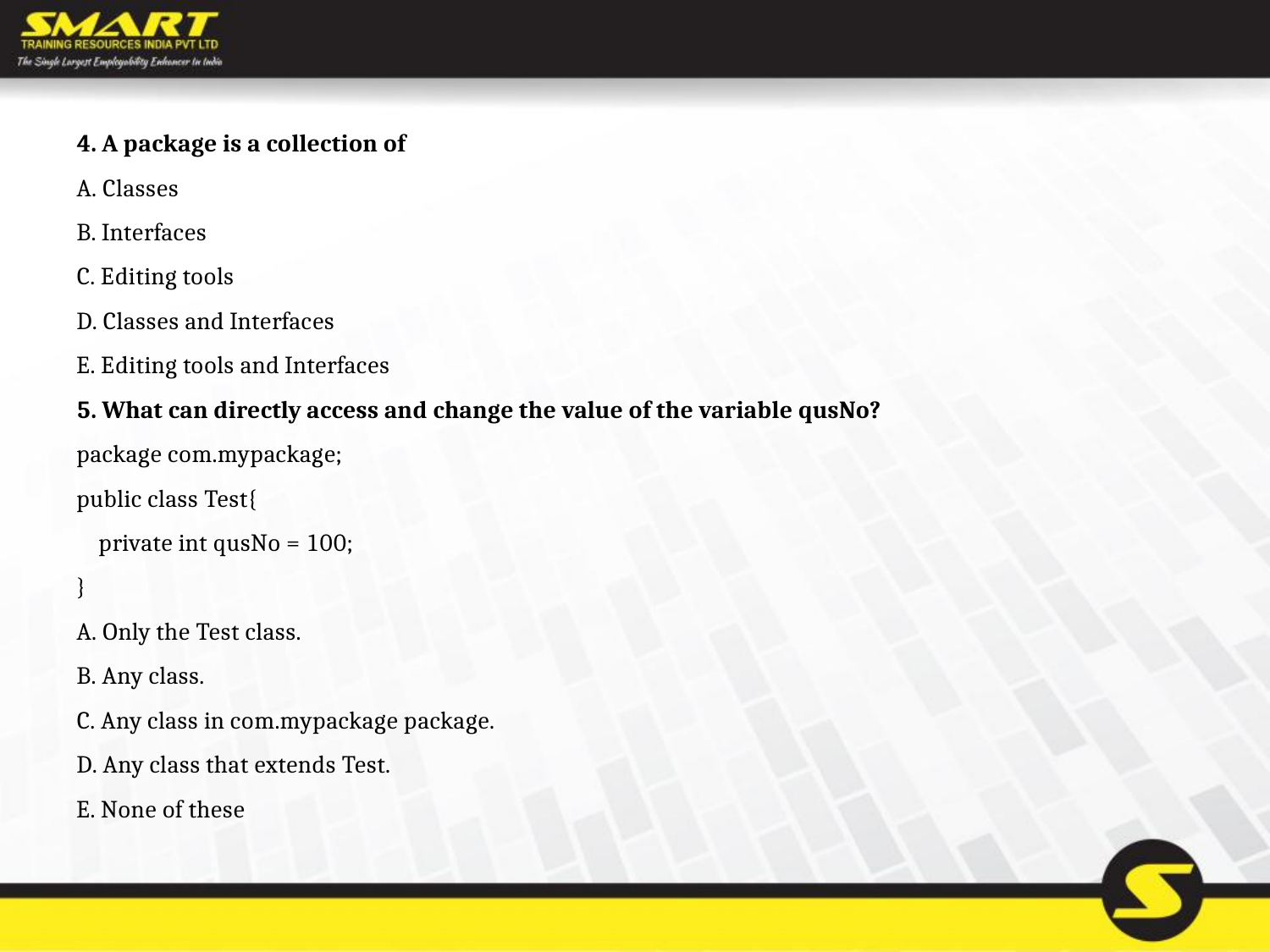

4. A package is a collection of
A. Classes
B. Interfaces
C. Editing tools
D. Classes and Interfaces
E. Editing tools and Interfaces
5. What can directly access and change the value of the variable qusNo?
package com.mypackage;
public class Test{
    private int qusNo = 100;
}
A. Only the Test class.
B. Any class.
C. Any class in com.mypackage package.
D. Any class that extends Test.
E. None of these